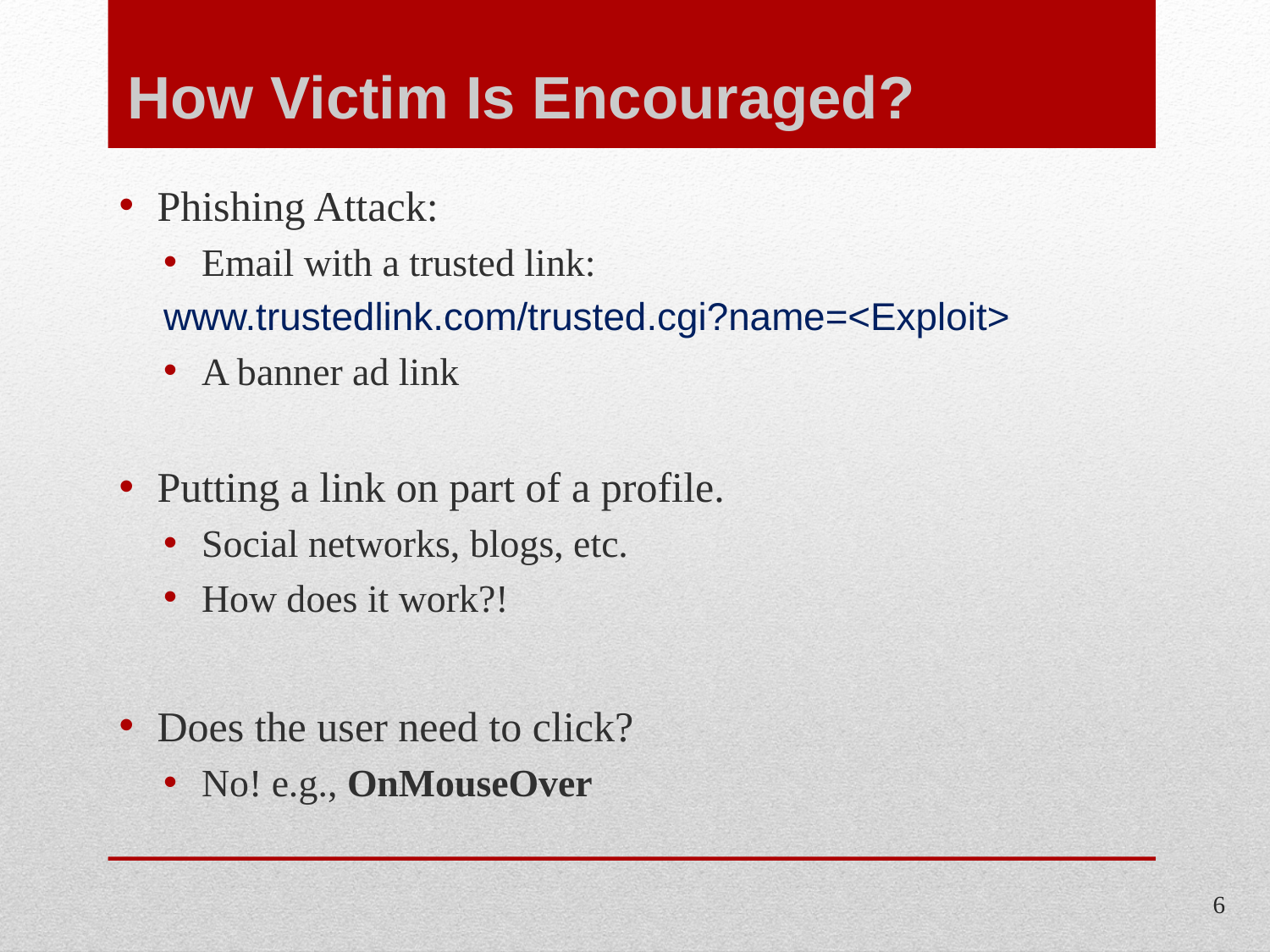

# How Victim Is Encouraged?
Phishing Attack:
Email with a trusted link:
www.trustedlink.com/trusted.cgi?name=<Exploit>
A banner ad link

Putting a link on part of a profile.
Social networks, blogs, etc.
How does it work?!

Does the user need to click?
No! e.g., OnMouseOver
6